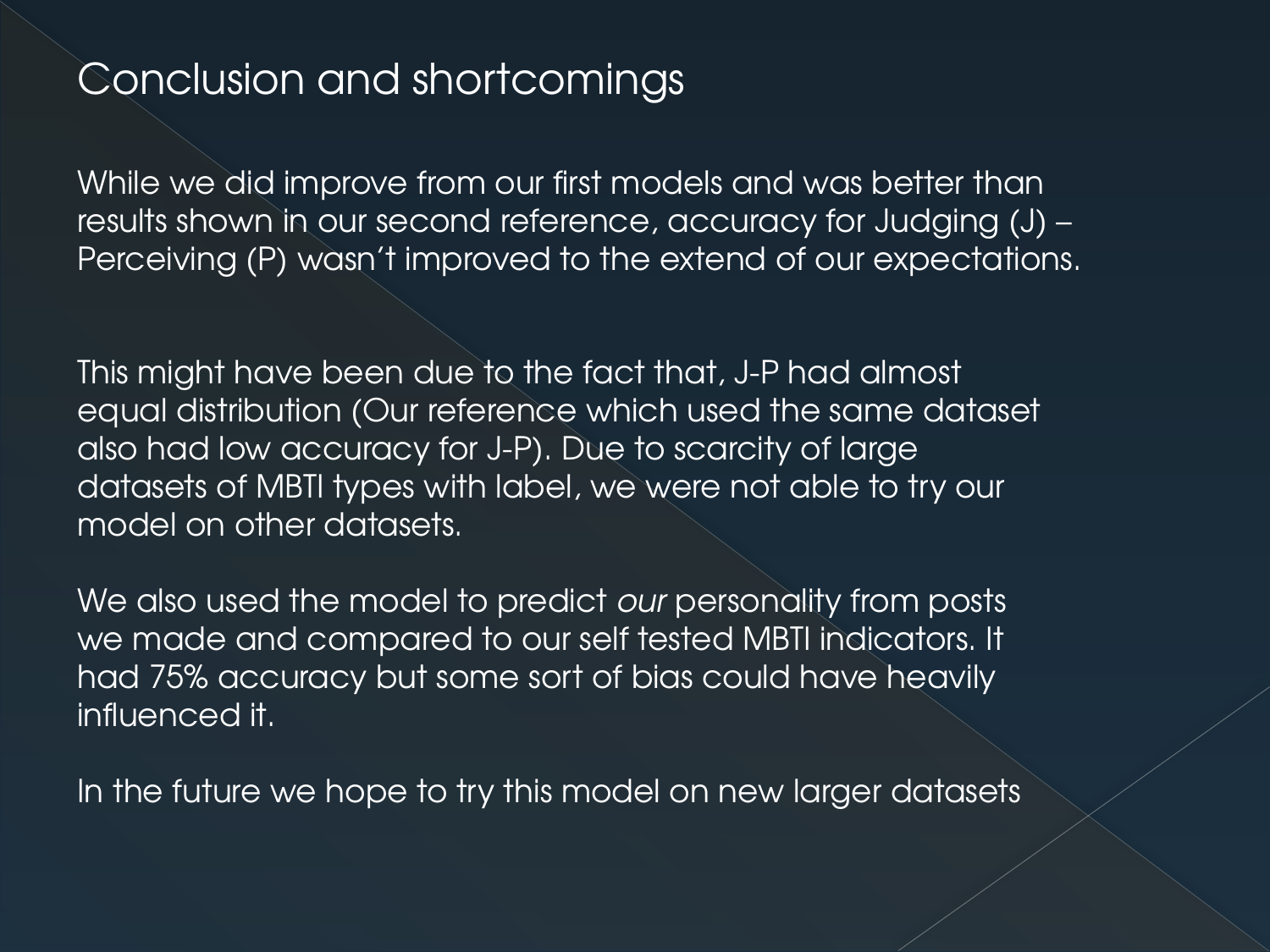

Conclusion and shortcomings
While we did improve from our first models and was better than results shown in our second reference, accuracy for Judging (J) – Perceiving (P) wasn’t improved to the extend of our expectations.

This might have been due to the fact that, J-P had almost equal distribution (Our reference which used the same dataset also had low accuracy for J-P). Due to scarcity of large datasets of MBTI types with label, we were not able to try our model on other datasets.
We also used the model to predict our personality from posts we made and compared to our self tested MBTI indicators. It had 75% accuracy but some sort of bias could have heavily influenced it.
In the future we hope to try this model on new larger datasets